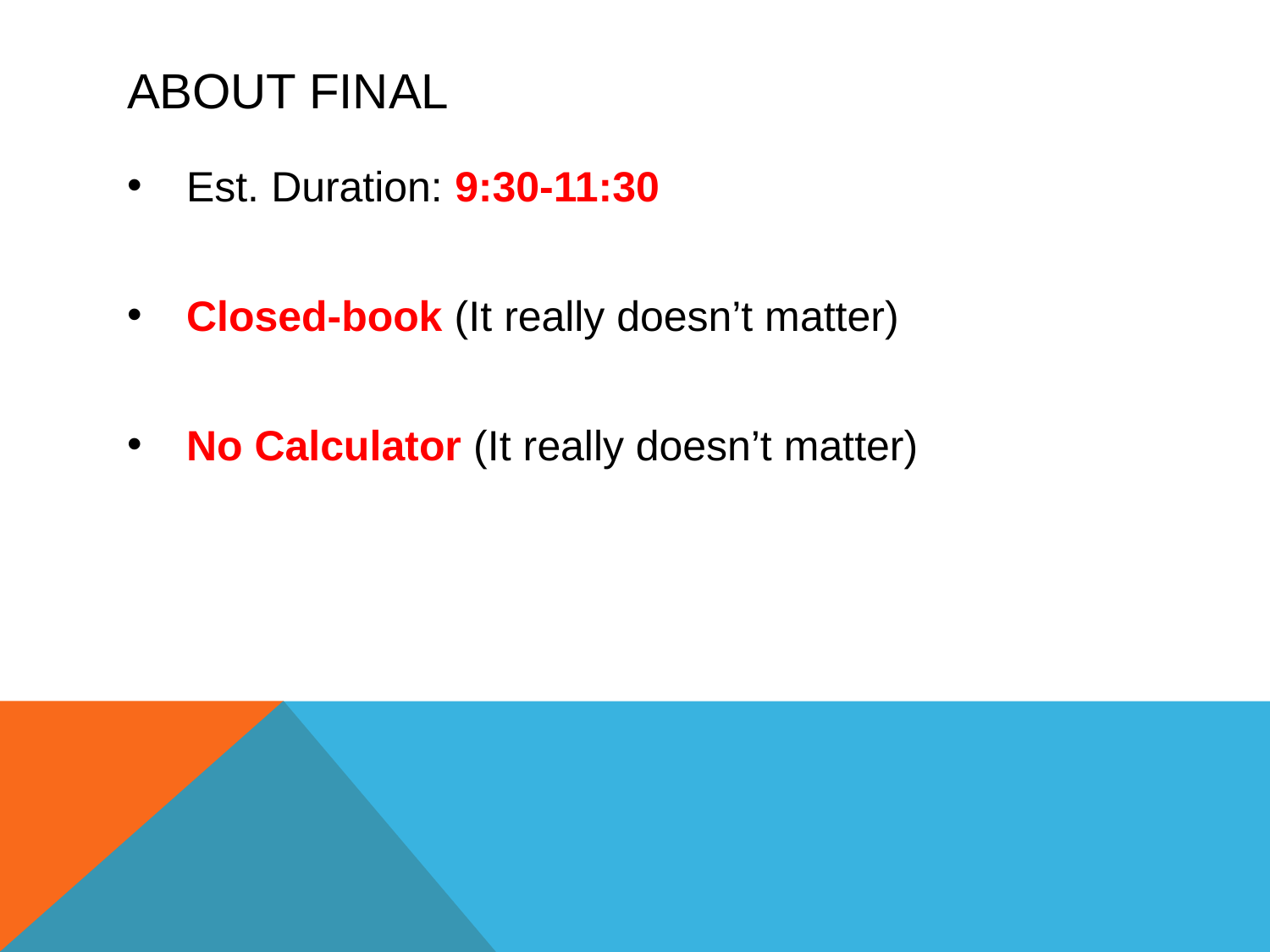

# About Final
 Est. Duration: 9:30-11:30

 Closed-book (It really doesn’t matter)

 No Calculator (It really doesn’t matter)